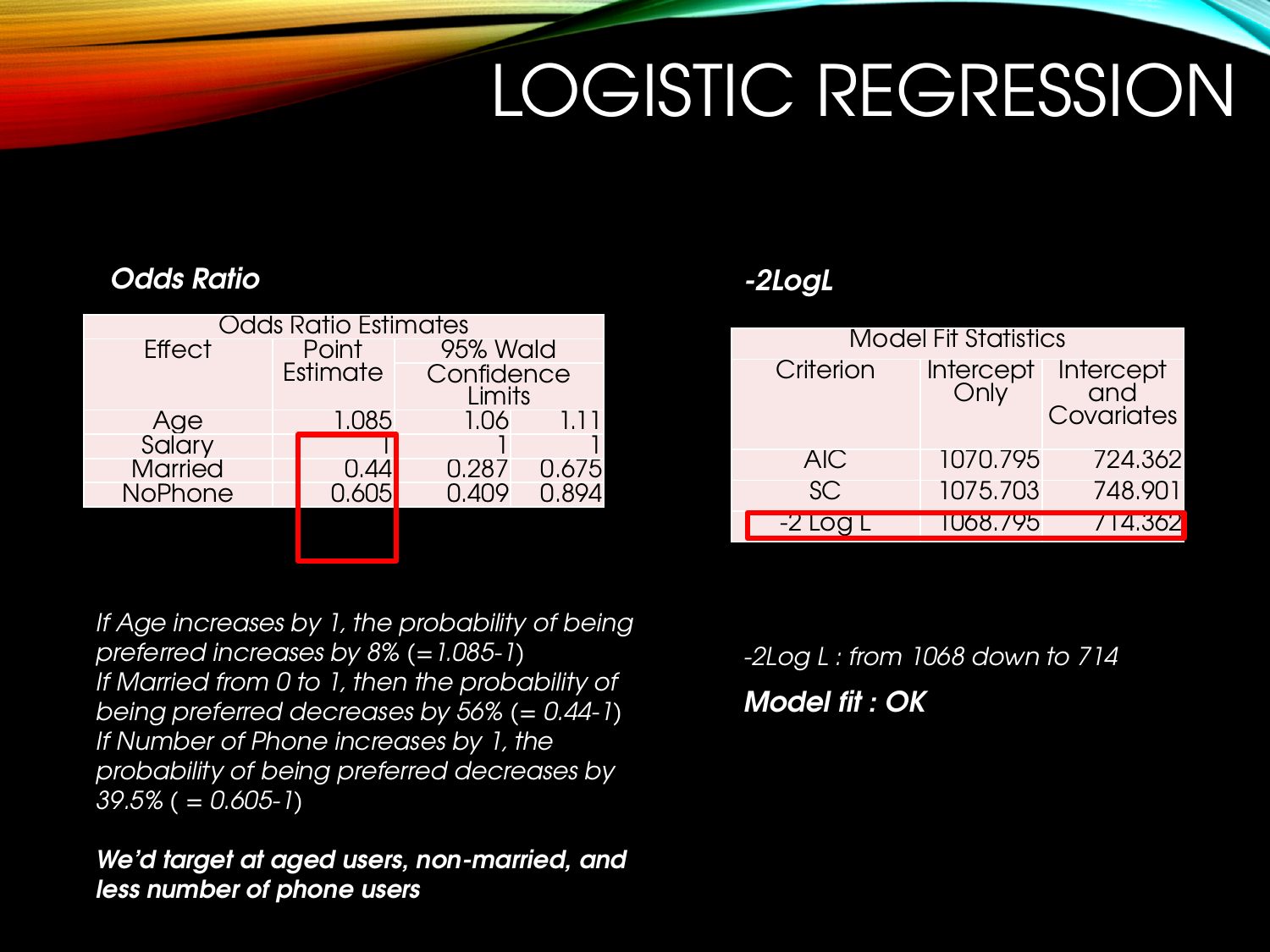

# Logistic regression
Odds Ratio
-2LogL
| Odds Ratio Estimates |  |  |  |
| --- | --- | --- | --- |
| Effect | Point Estimate | 95% Wald |  |
|  |  | Confidence Limits |  |
| Age | 1.085 | 1.06 | 1.11 |
| Salary | 1 | 1 | 1 |
| Married | 0.44 | 0.287 | 0.675 |
| NoPhone | 0.605 | 0.409 | 0.894 |
| Model Fit Statistics |  |  |
| --- | --- | --- |
| Criterion | Intercept Only | Intercept and Covariates |
| AIC | 1070.795 | 724.362 |
| SC | 1075.703 | 748.901 |
| -2 Log L | 1068.795 | 714.362 |

If Age increases by 1, the probability of being preferred increases by 8% (=1.085-1)
If Married from 0 to 1, then the probability of being preferred decreases by 56% (= 0.44-1)
If Number of Phone increases by 1, the probability of being preferred decreases by 39.5% ( = 0.605-1)

We’d target at aged users, non-married, and less number of phone users
-2Log L : from 1068 down to 714
Model fit : OK